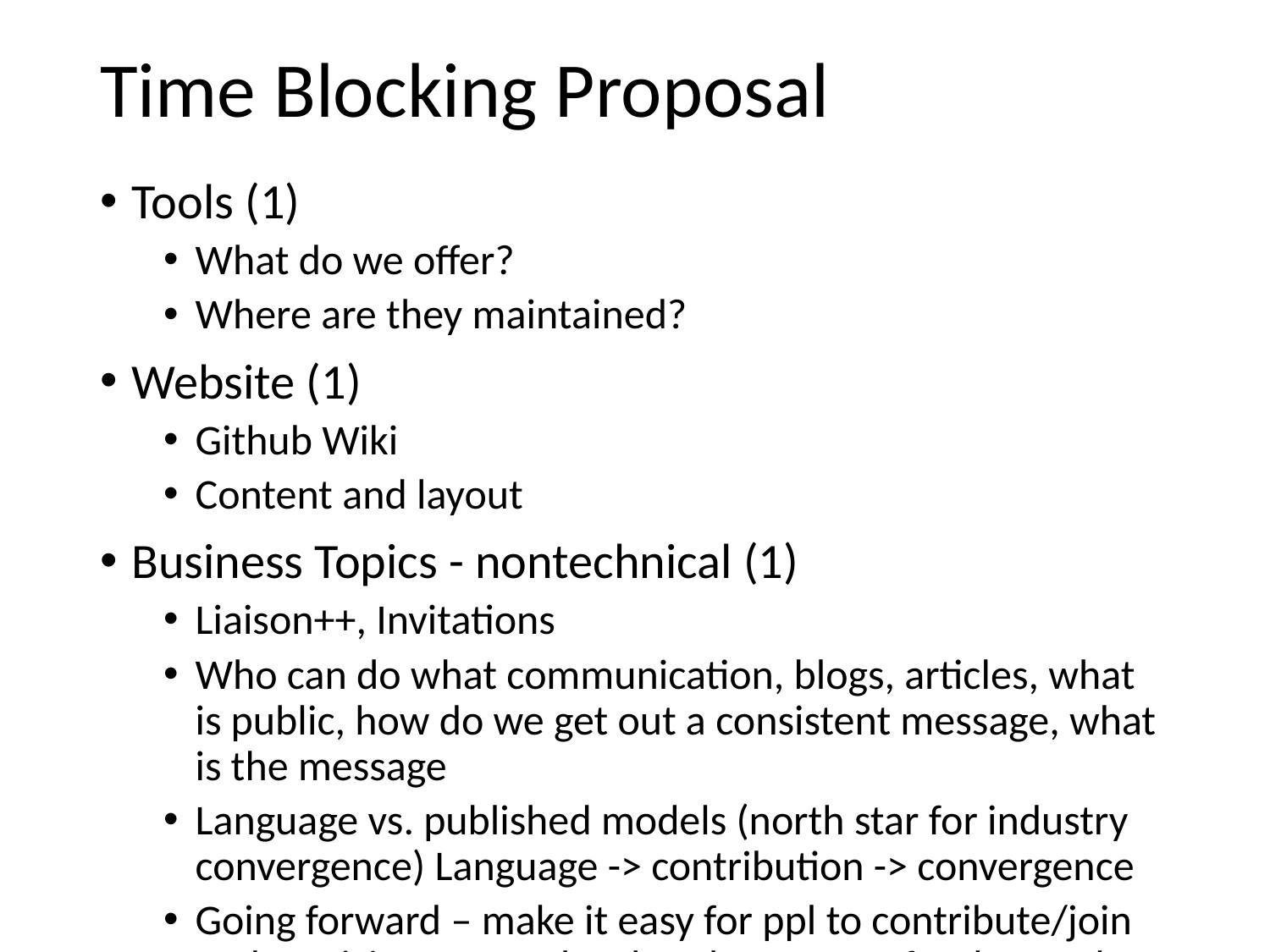

# Time Blocking Proposal
Tools (1)
What do we offer?
Where are they maintained?
Website (1)
Github Wiki
Content and layout
Business Topics - nontechnical (1)
Liaison++, Invitations
Who can do what communication, blogs, articles, what is public, how do we get out a consistent message, what is the message
Language vs. published models (north star for industry convergence) Language -> contribution -> convergence
Going forward – make it easy for ppl to contribute/join and participate – co-develop the process for downselect